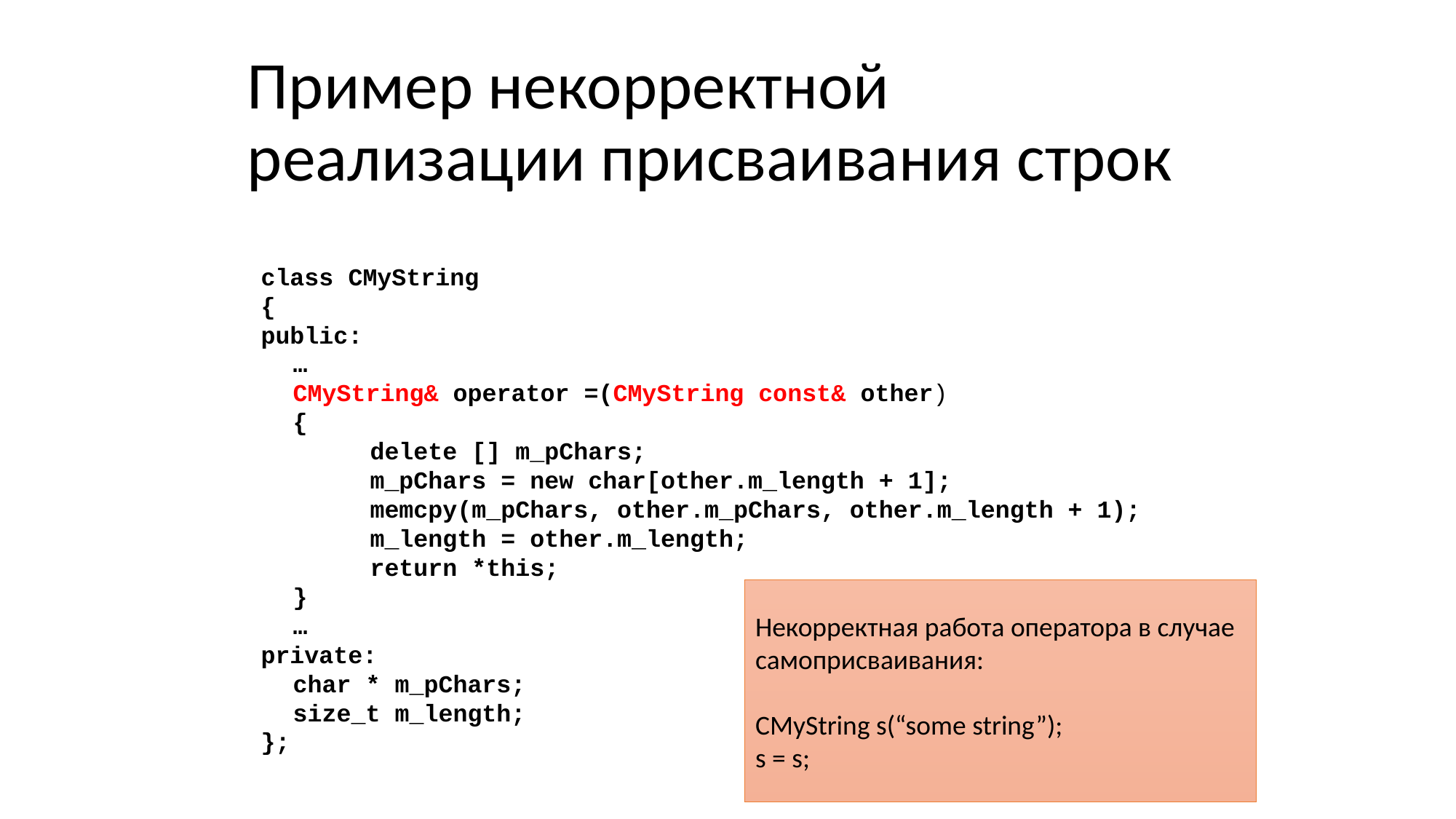

# Пример некорректной реализации присваивания строк
class CMyString
{
public:
	…
	CMyString& operator =(CMyString const& other)
	{
		delete [] m_pChars;
		m_pChars = new char[other.m_length + 1];
		memcpy(m_pChars, other.m_pChars, other.m_length + 1);
		m_length = other.m_length;
		return *this;
	}
	…
private:
	char * m_pChars;
	size_t m_length;
};
Некорректная работа оператора в случае самоприсваивания:

CMyString s(“some string”);
s = s;